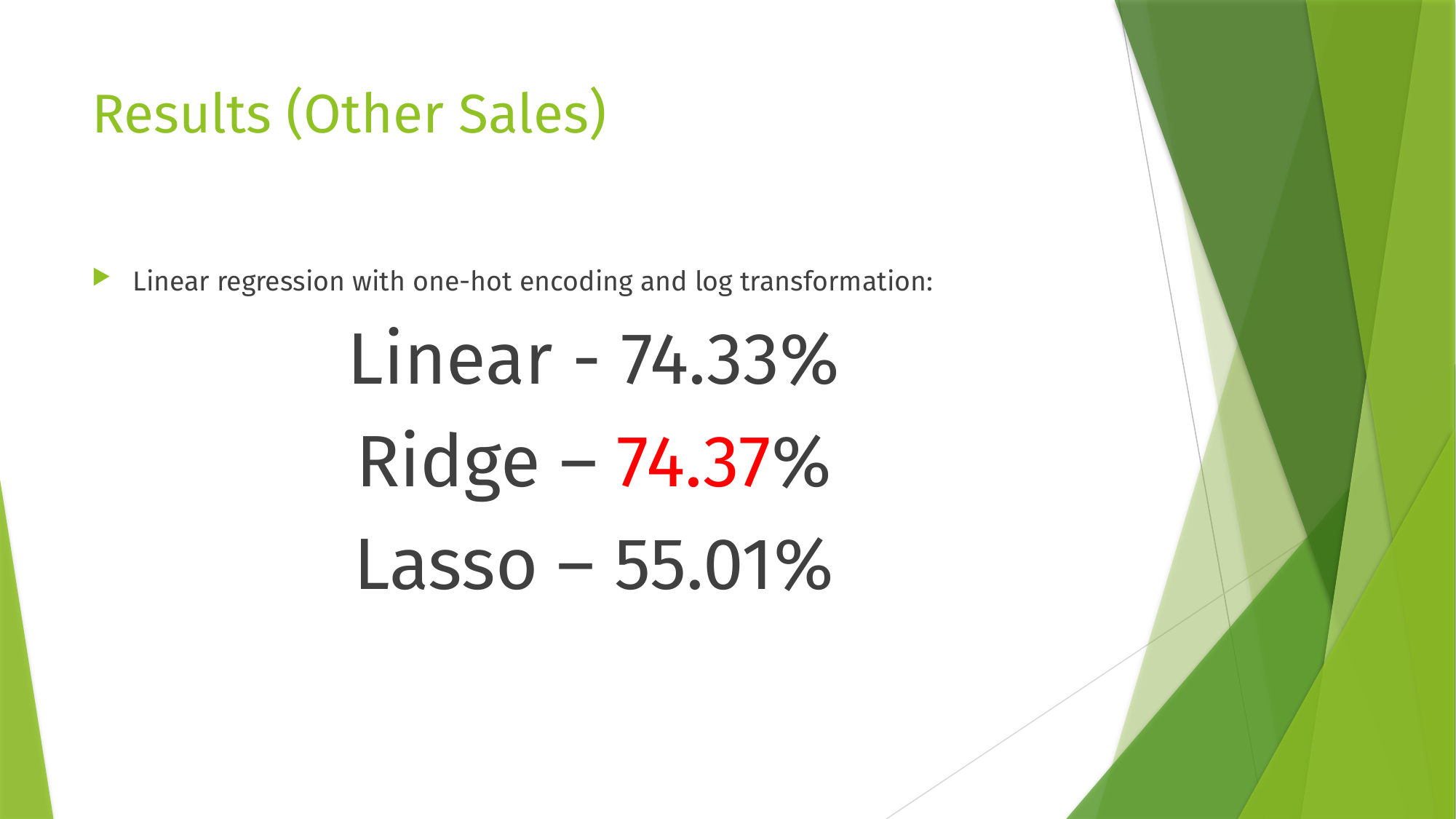

# Results (Other Sales)
Linear regression with one-hot encoding and log transformation:
Linear - 74.33%
Ridge – 74.37%
Lasso – 55.01%